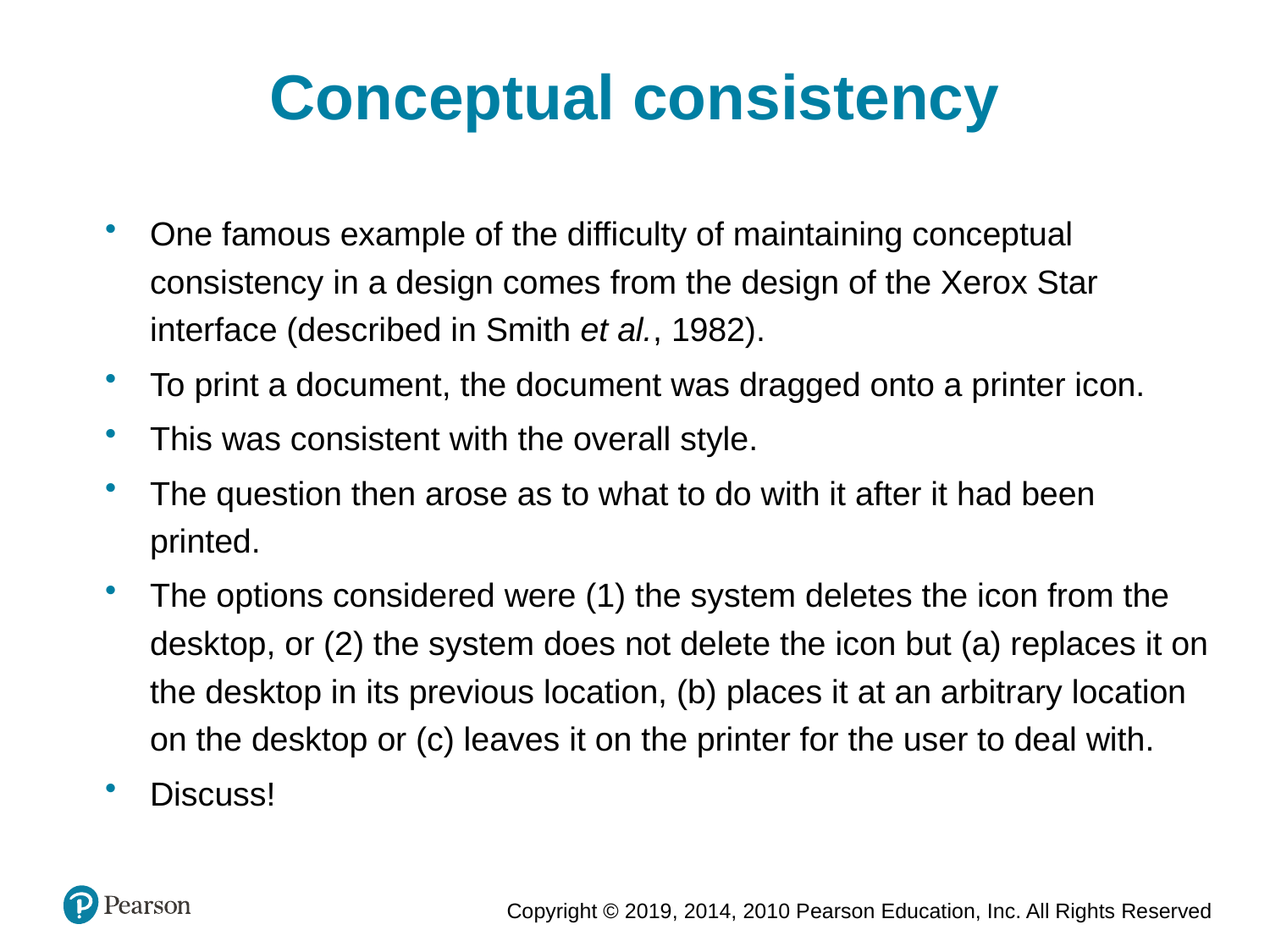

Conceptual consistency
One famous example of the difficulty of maintaining conceptual consistency in a design comes from the design of the Xerox Star interface (described in Smith et al., 1982).
To print a document, the document was dragged onto a printer icon.
This was consistent with the overall style.
The question then arose as to what to do with it after it had been printed.
The options considered were (1) the system deletes the icon from the desktop, or (2) the system does not delete the icon but (a) replaces it on the desktop in its previous location, (b) places it at an arbitrary location on the desktop or (c) leaves it on the printer for the user to deal with.
Discuss!